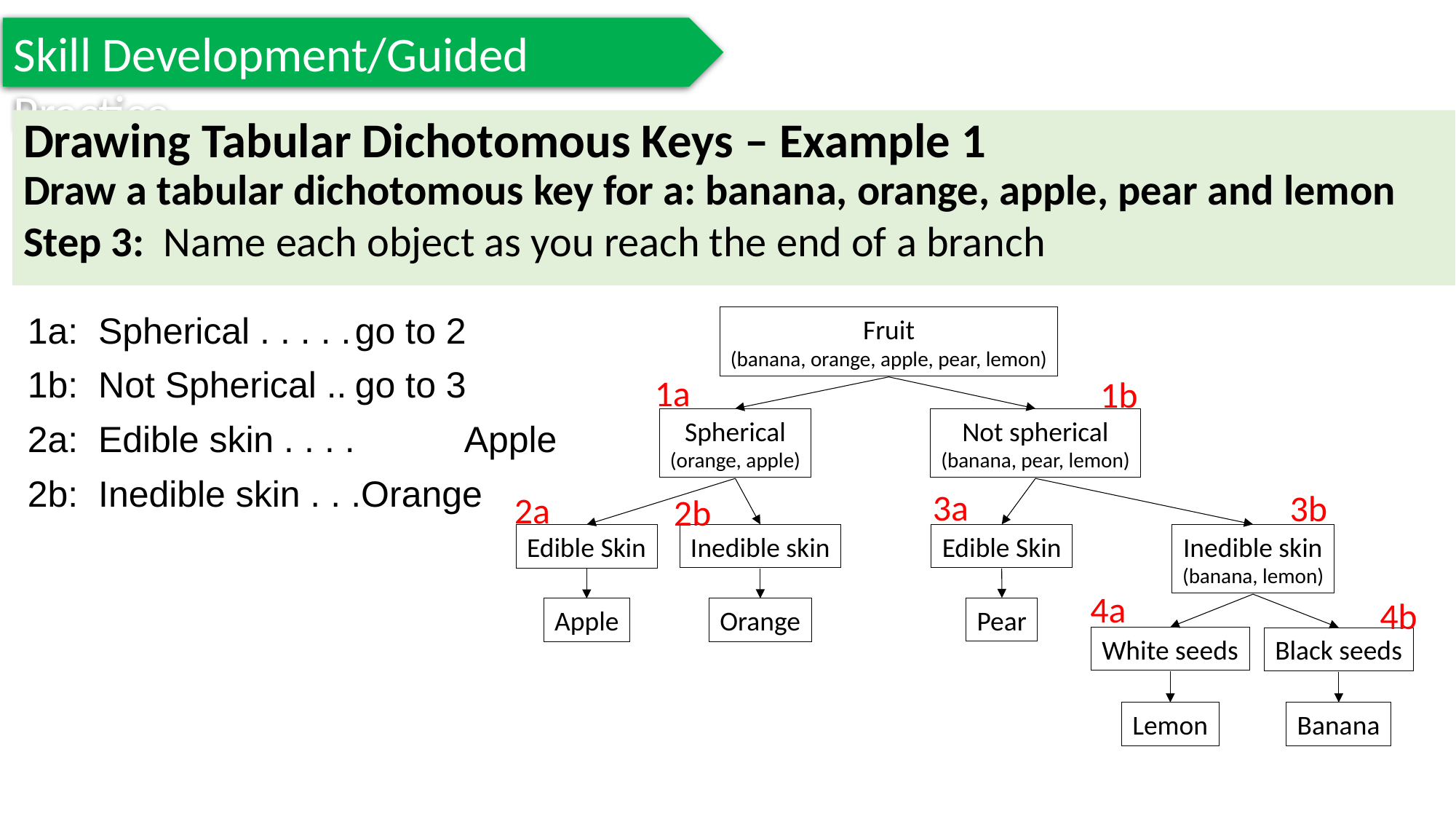

Skill Development/Guided Practice
Drawing Tabular Dichotomous Keys – Example 1
Draw a tabular dichotomous key for a: banana, orange, apple, pear and lemon
Step 3:  Name each object as you reach the end of a branch
1a:  Spherical . . . . .	go to 2
1b:  Not Spherical ..	go to 3
2a:  Edible skin . . . .	Apple
2b:  Inedible skin . . .Orange

Fruit
(banana, orange, apple, pear, lemon)
Not spherical
(banana, pear, lemon)
Spherical
(orange, apple)
Inedible skin
Edible Skin
Orange
Apple
Edible Skin
Inedible skin
(banana, lemon)
White seeds
Black seeds
Pear
Lemon
Banana
1a
1b
3a
3b
2a
2b
4a
4b